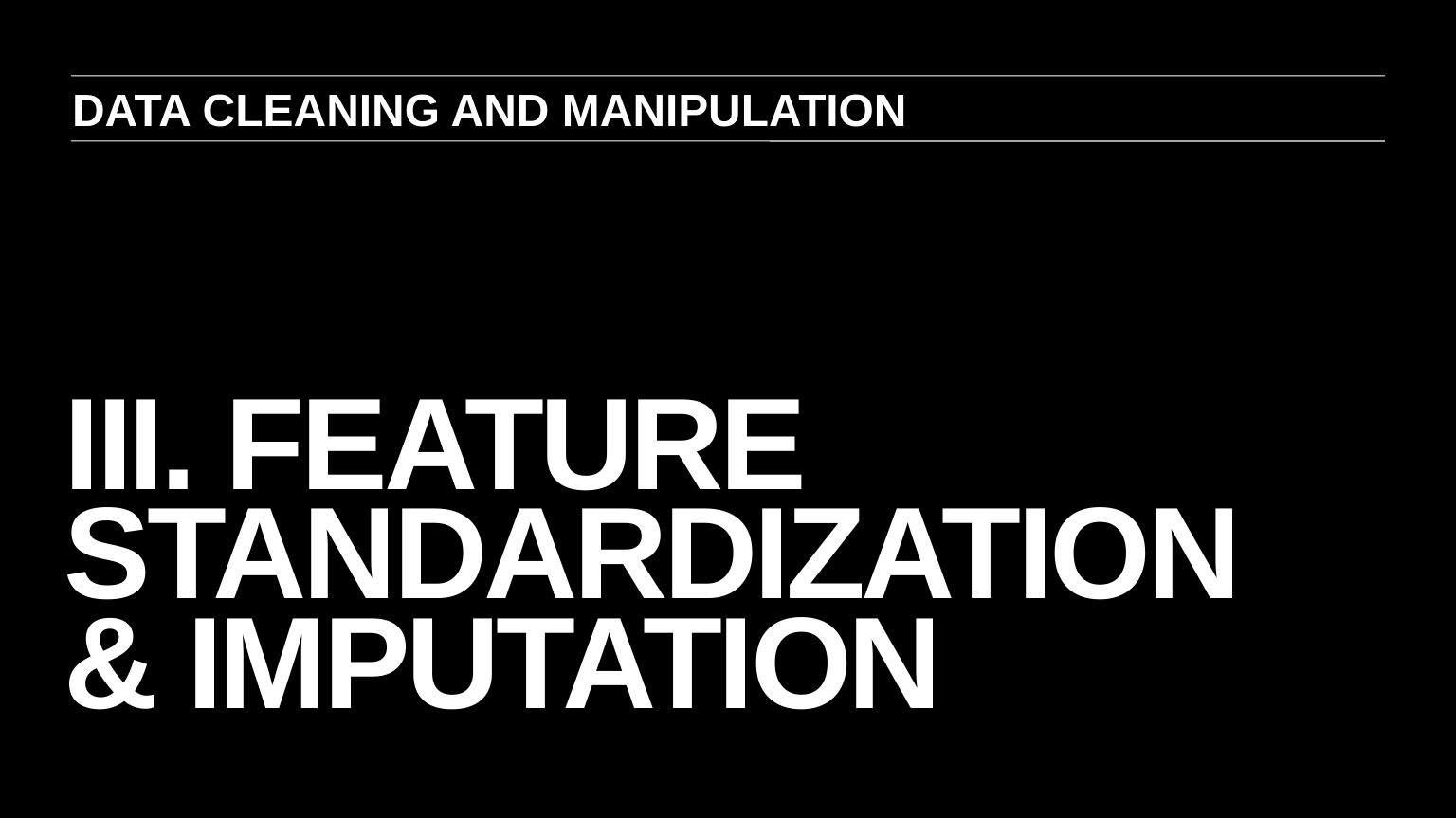

DATA CLEANING AND MANIPULATION
# III. Feature standardization & imputation